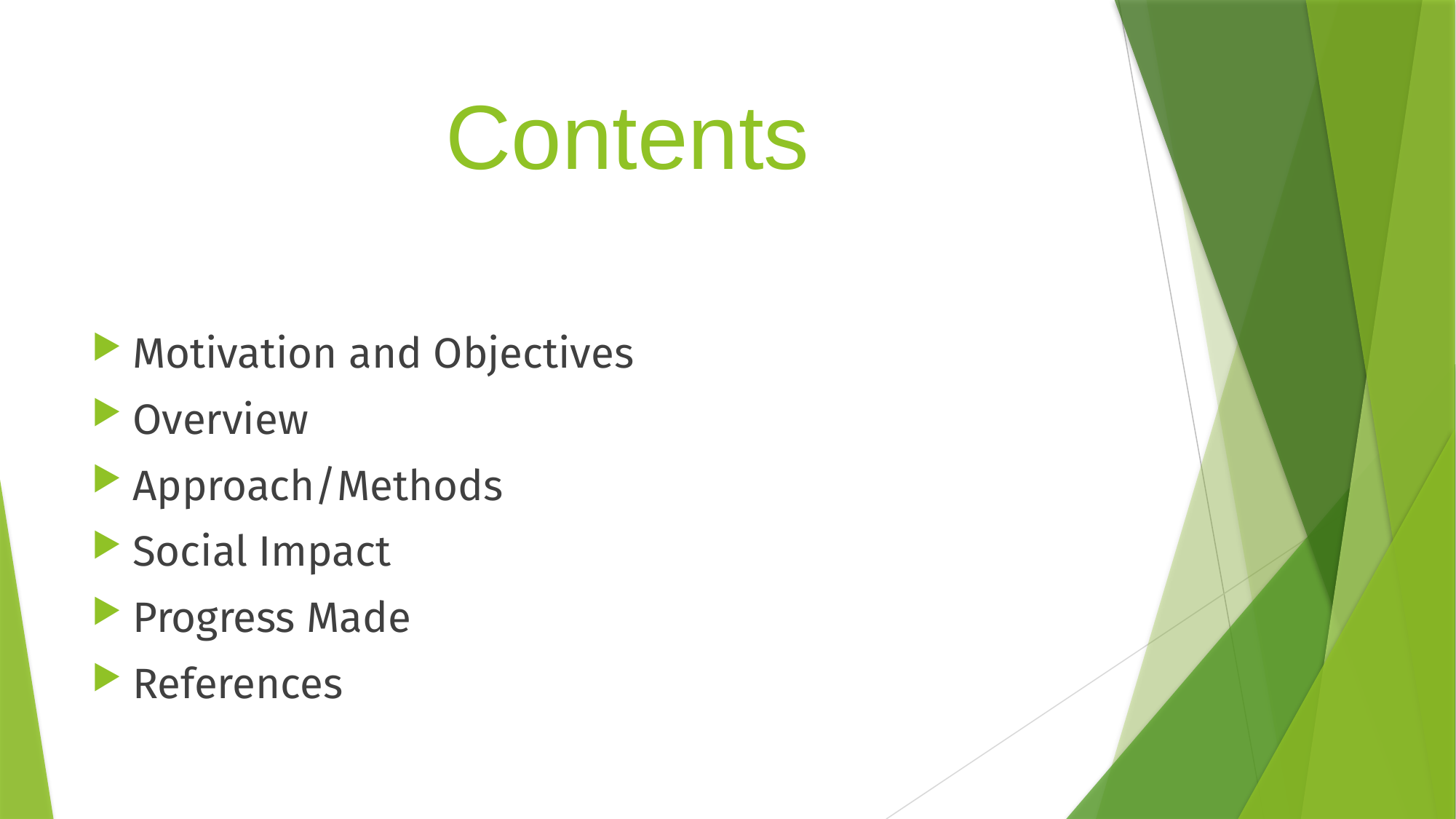

# Contents
Motivation and Objectives
Overview
Approach/Methods
Social Impact
Progress Made
References